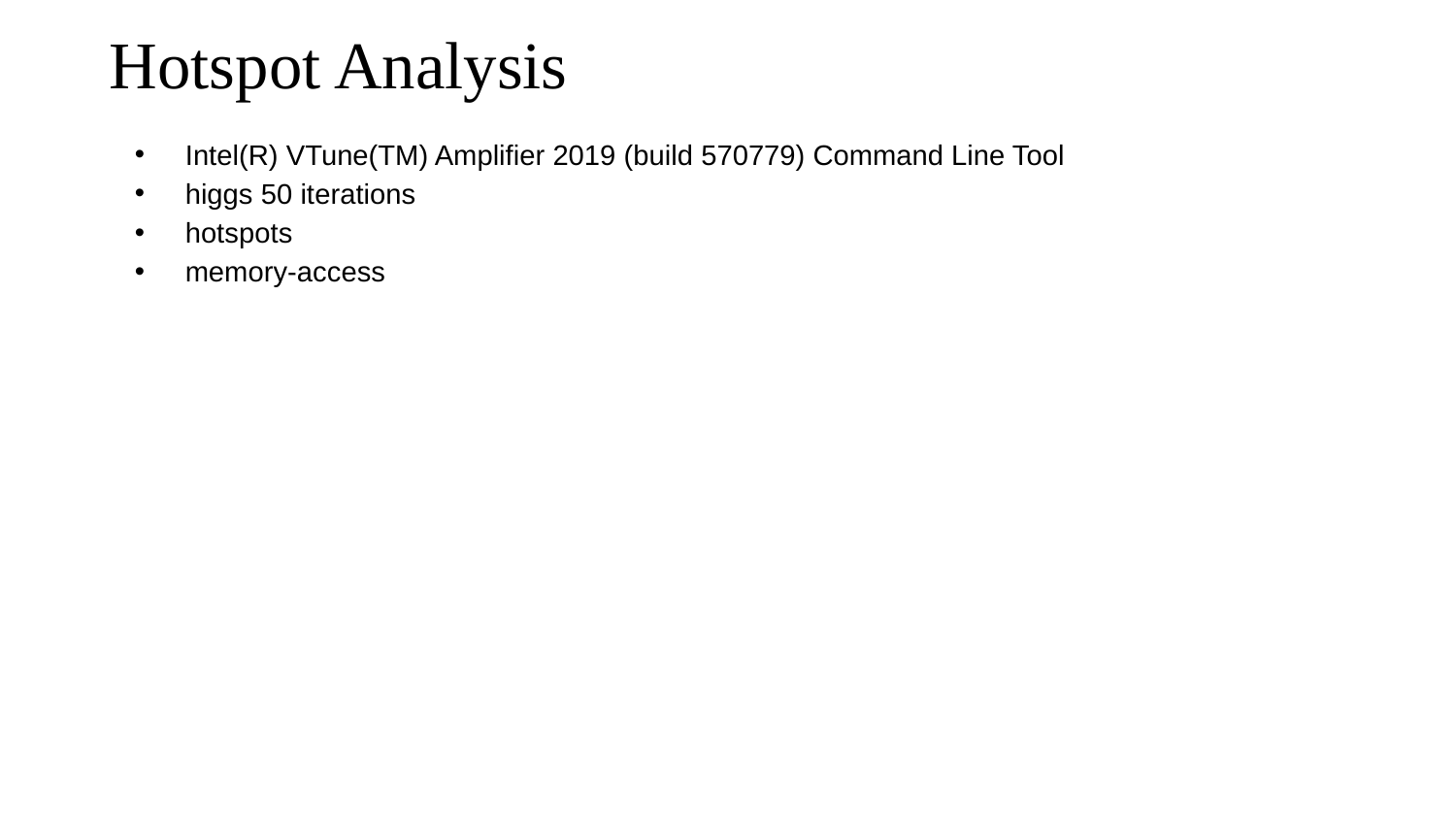

# Hotspot Analysis
Intel(R) VTune(TM) Amplifier 2019 (build 570779) Command Line Tool
higgs 50 iterations
hotspots
memory-access